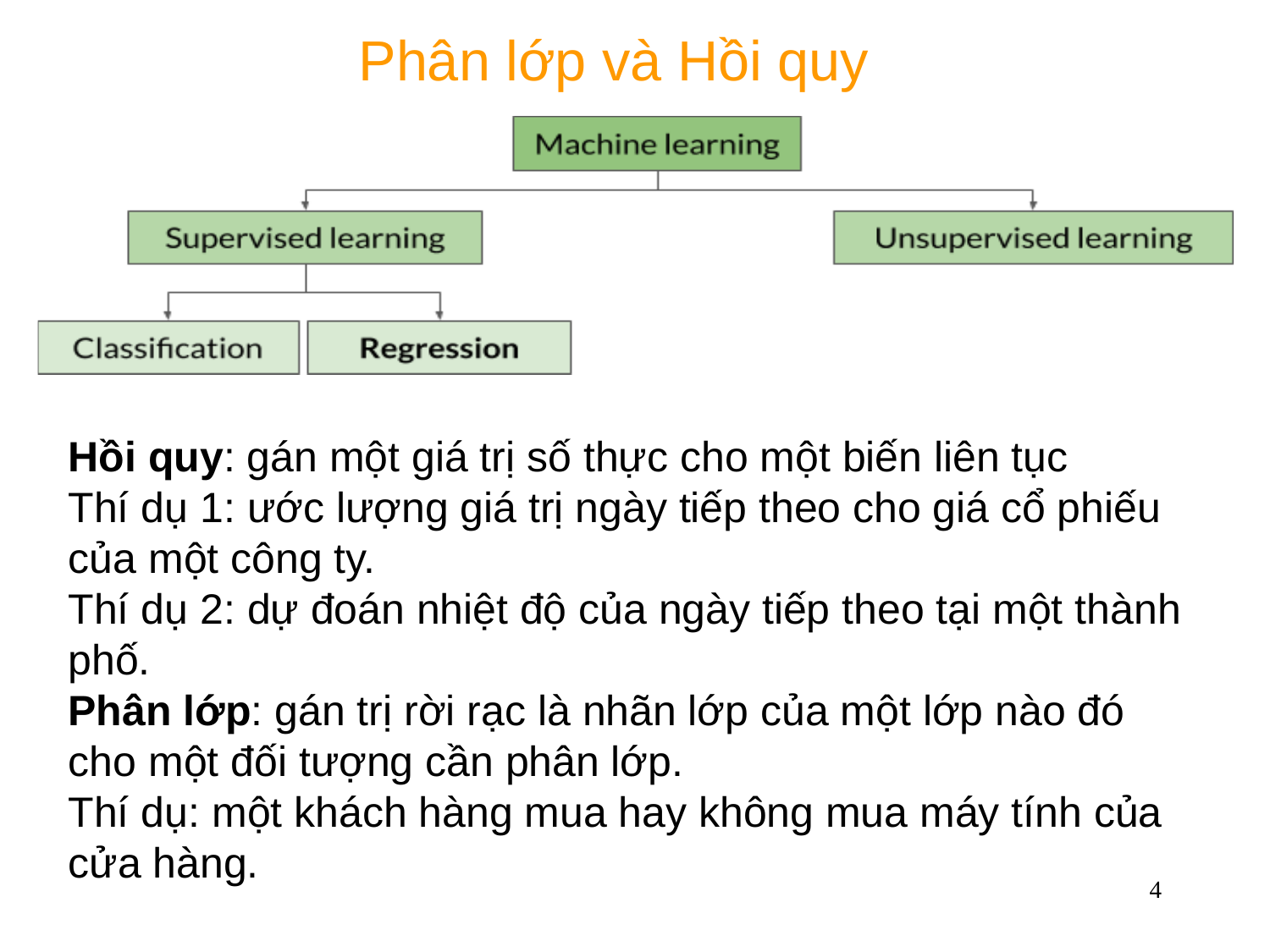

# Phân lớp và Hồi quy

Hồi quy: gán một giá trị số thực cho một biến liên tục
Thí dụ 1: ước lượng giá trị ngày tiếp theo cho giá cổ phiếu của một công ty.
Thí dụ 2: dự đoán nhiệt độ của ngày tiếp theo tại một thành phố.
Phân lớp: gán trị rời rạc là nhãn lớp của một lớp nào đó cho một đối tượng cần phân lớp.
Thí dụ: một khách hàng mua hay không mua máy tính của cửa hàng.
4